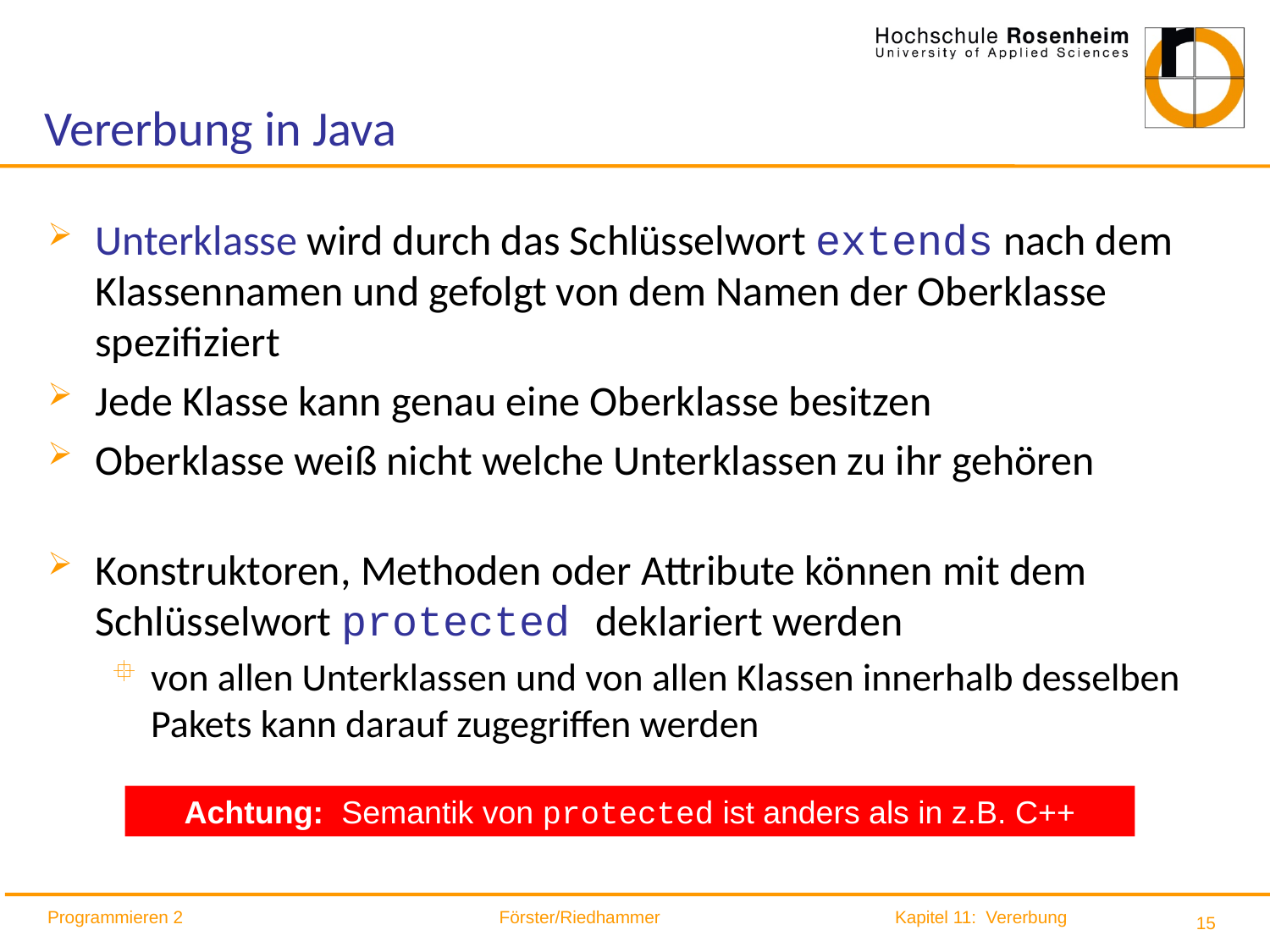

# Vererbung in Java
Unterklasse wird durch das Schlüsselwort extends nach dem Klassennamen und gefolgt von dem Namen der Oberklasse spezifiziert
Jede Klasse kann genau eine Oberklasse besitzen
Oberklasse weiß nicht welche Unterklassen zu ihr gehören
Konstruktoren, Methoden oder Attribute können mit dem Schlüsselwort protected deklariert werden
von allen Unterklassen und von allen Klassen innerhalb desselben Pakets kann darauf zugegriffen werden

Achtung:  Semantik von protected ist anders als in z.B. C++